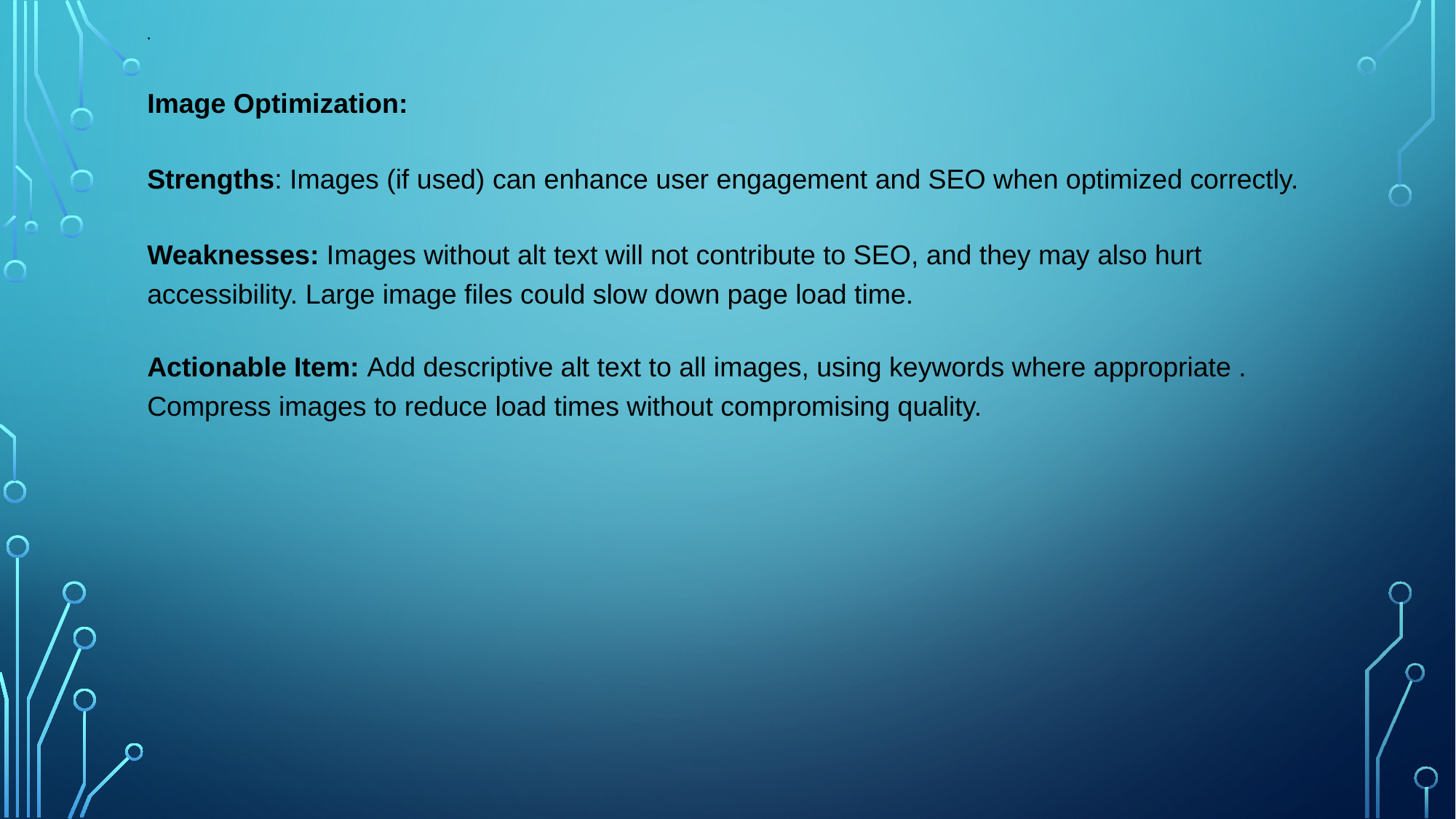

# .
Image Optimization:
Strengths: Images (if used) can enhance user engagement and SEO when optimized correctly.
Weaknesses: Images without alt text will not contribute to SEO, and they may also hurt accessibility. Large image files could slow down page load time.
Actionable Item: Add descriptive alt text to all images, using keywords where appropriate . Compress images to reduce load times without compromising quality.